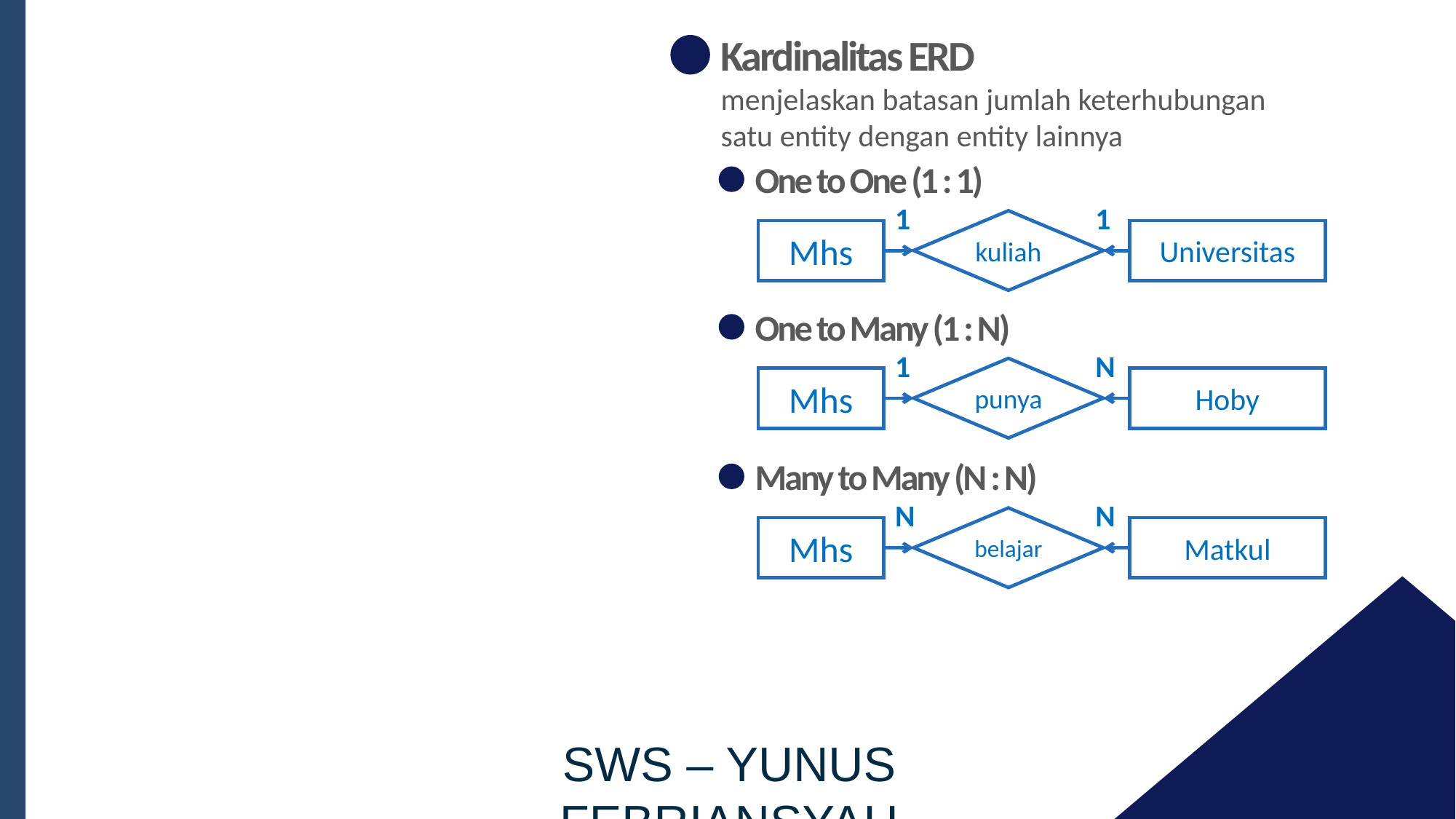

Kardinalitas ERD

menjelaskan batasan jumlah keterhubungan satu entity dengan entity lainnya
One to One (1 : 1)

1
1
kuliah
Mhs
Universitas
One to Many (1 : N)

1
N
punya
Mhs
Hoby
Many to Many (N : N)

N
N
belajar
Mhs
Matkul